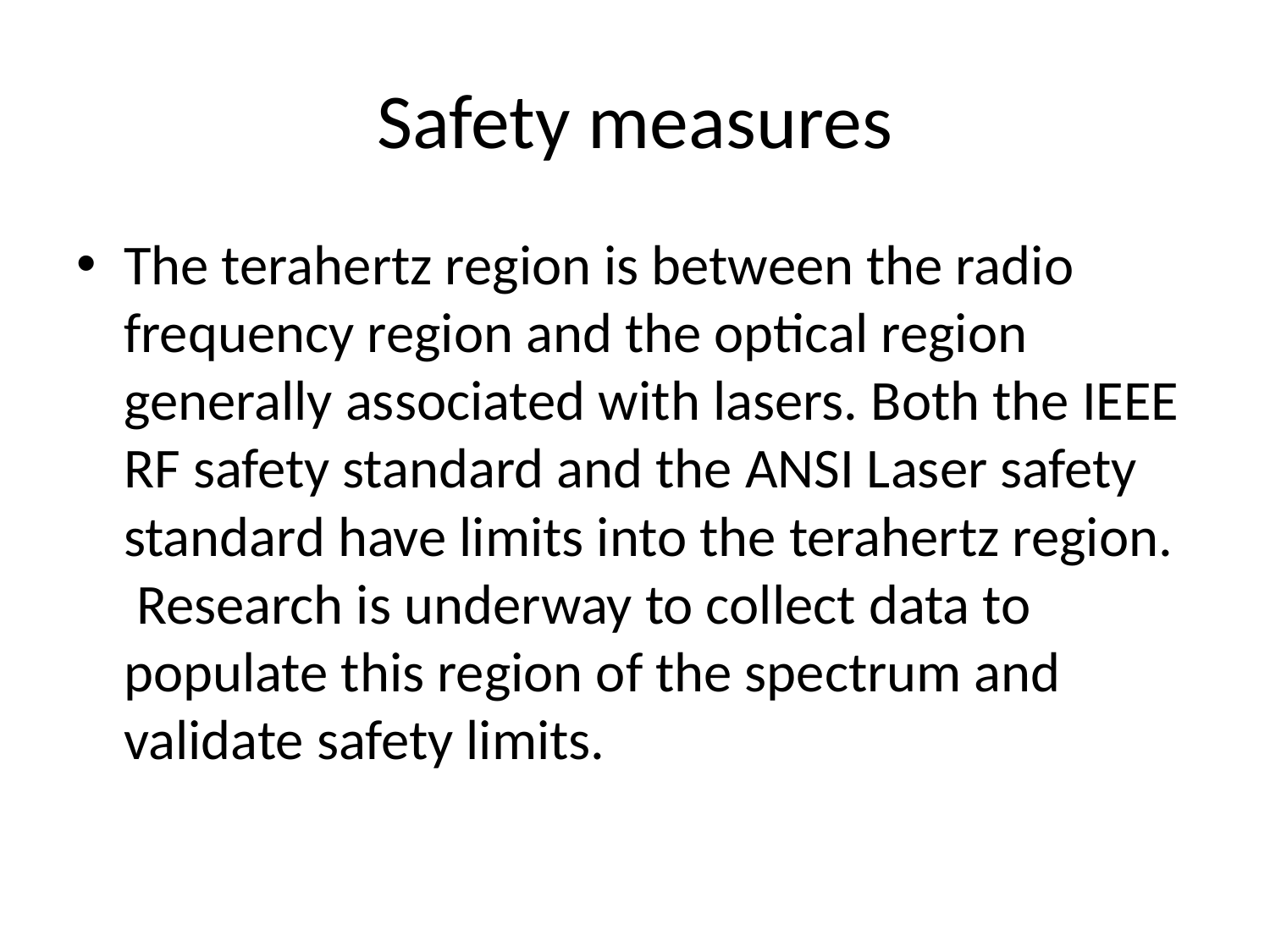

# Safety measures
The terahertz region is between the radio frequency region and the optical region generally associated with lasers. Both the IEEE RF safety standard and the ANSI Laser safety standard have limits into the terahertz region.  Research is underway to collect data to populate this region of the spectrum and validate safety limits.